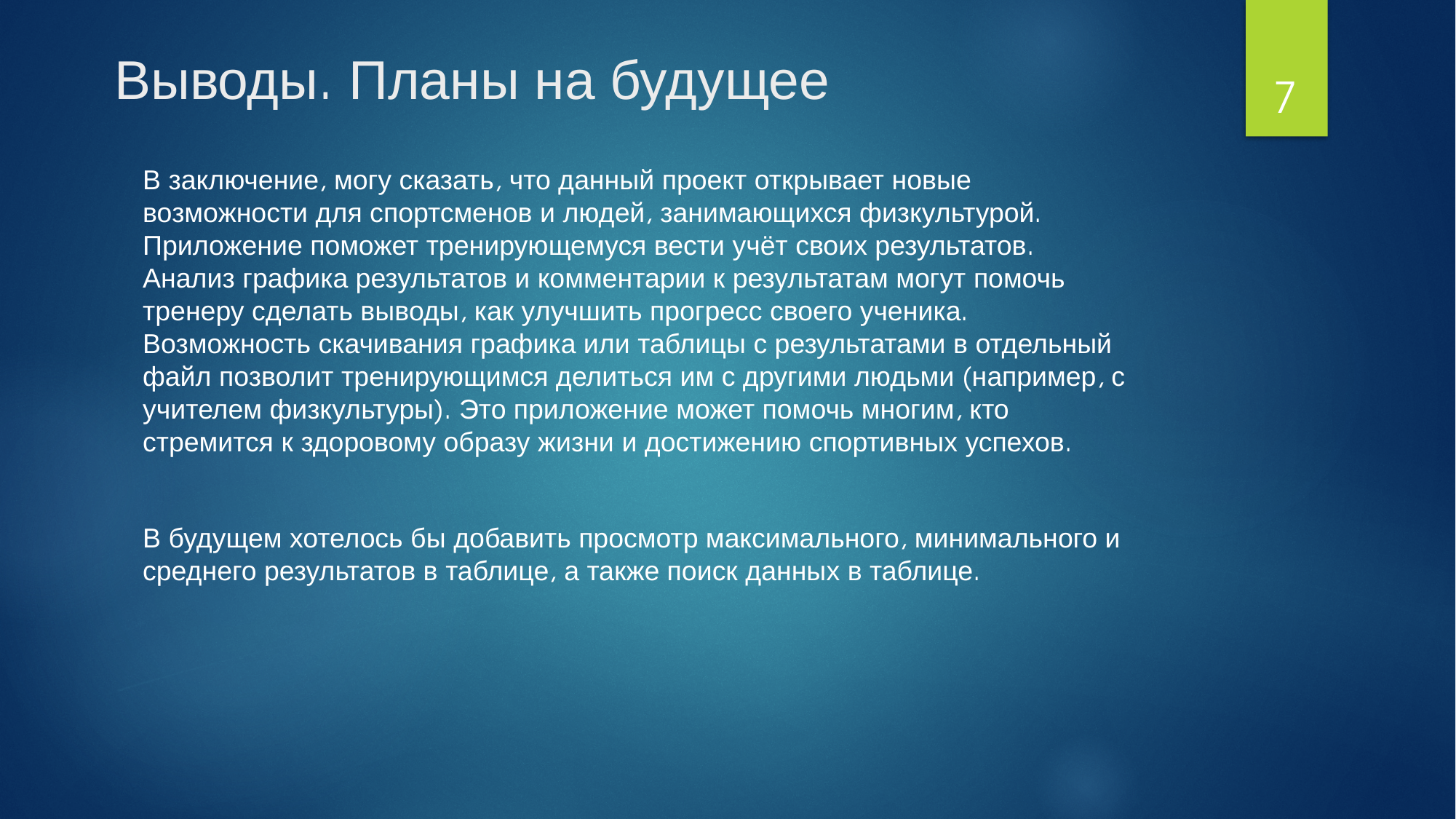

7
# Выводы. Планы на будущее
В заключение, могу сказать, что данный проект открывает новые возможности для спортсменов и людей, занимающихся физкультурой. Приложение поможет тренирующемуся вести учёт своих результатов. Анализ графика результатов и комментарии к результатам могут помочь тренеру сделать выводы, как улучшить прогресс своего ученика. Возможность скачивания графика или таблицы с результатами в отдельный файл позволит тренирующимся делиться им с другими людьми (например, с учителем физкультуры). Это приложение может помочь многим, кто стремится к здоровому образу жизни и достижению спортивных успехов.

В будущем хотелось бы добавить просмотр максимального, минимального и среднего результатов в таблице, а также поиск данных в таблице.